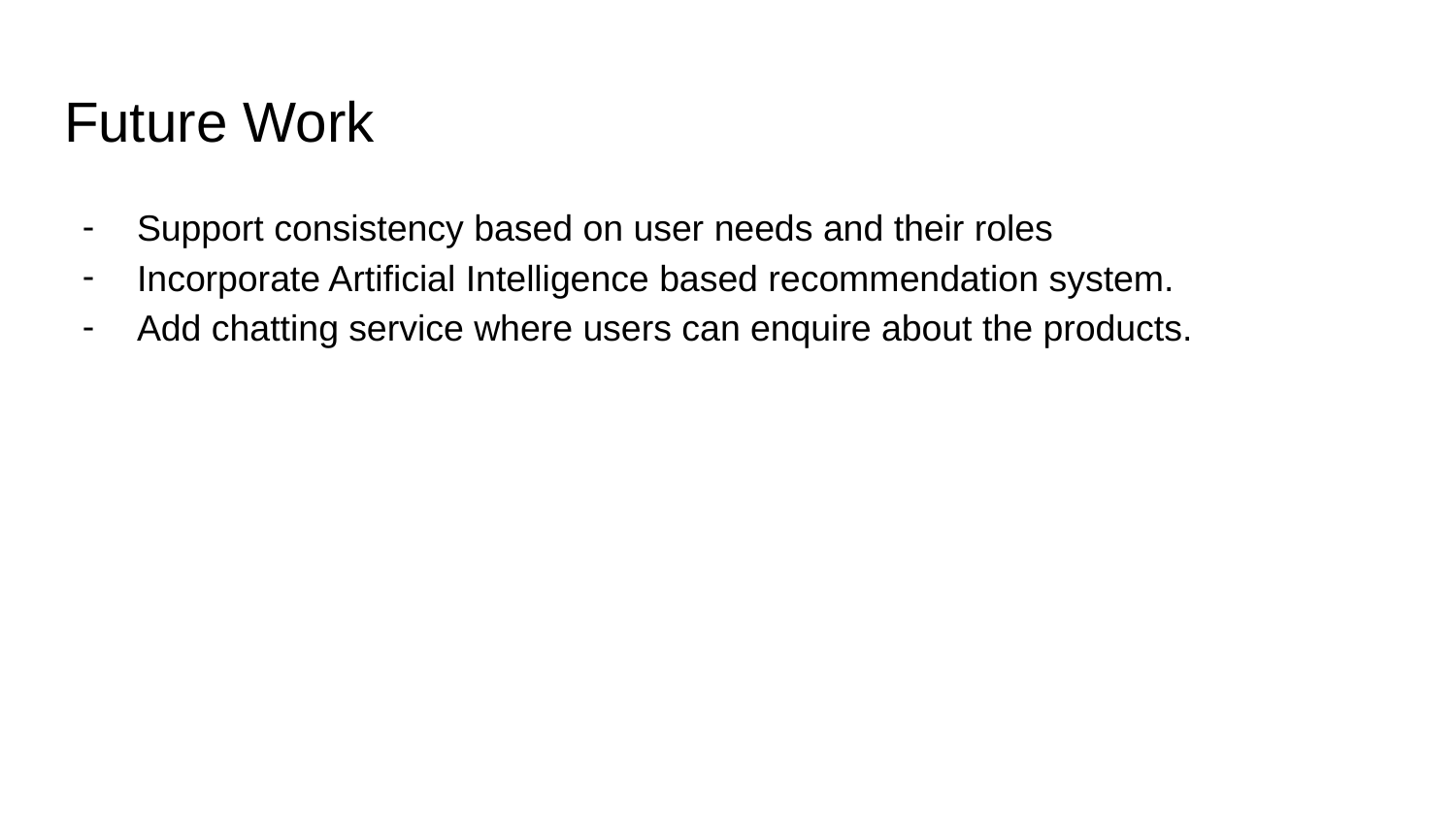

# Future Work
Support consistency based on user needs and their roles
Incorporate Artificial Intelligence based recommendation system.
Add chatting service where users can enquire about the products.